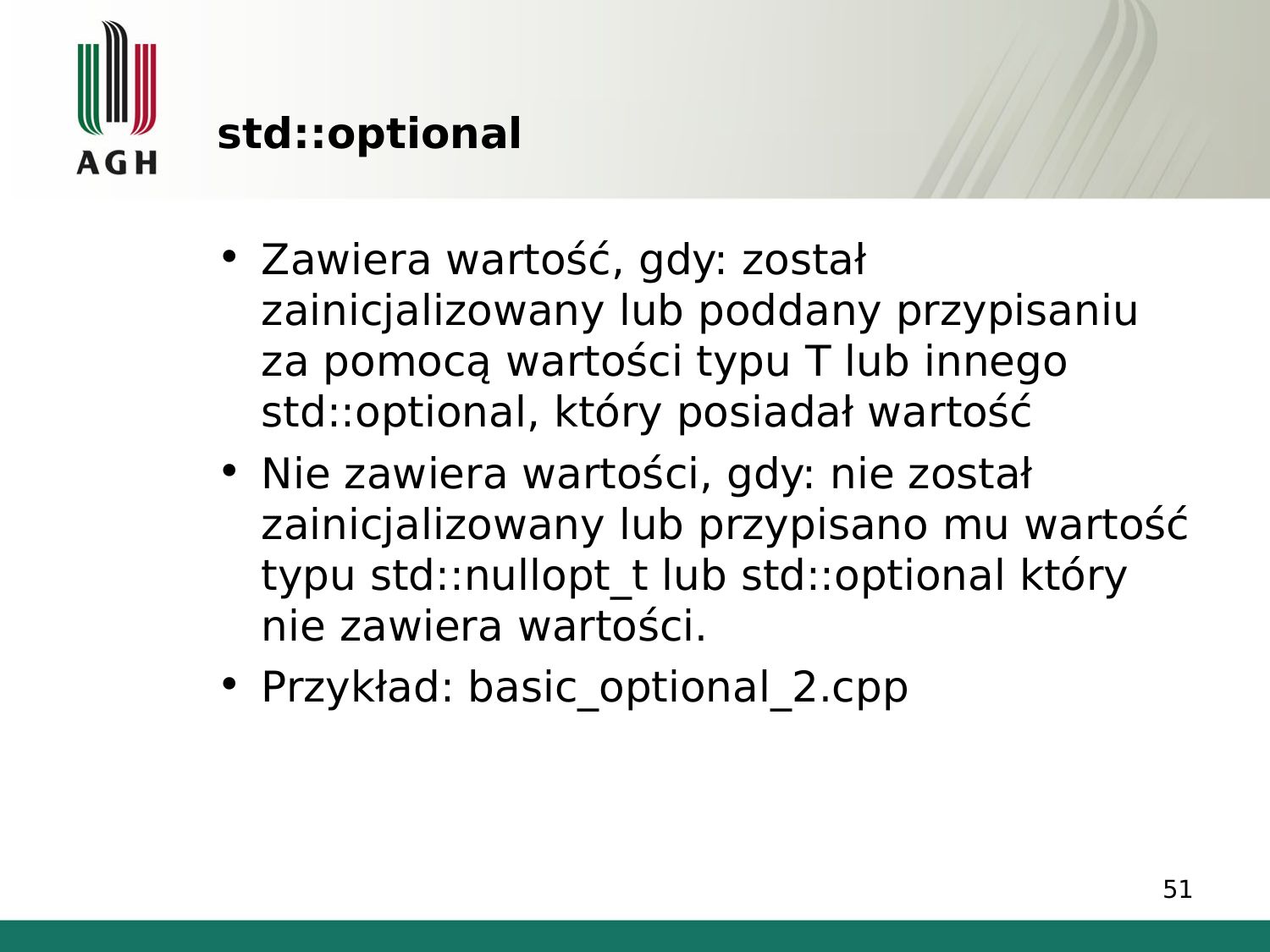

std::optional
Zawiera wartość, gdy: został zainicjalizowany lub poddany przypisaniu za pomocą wartości typu T lub innego std::optional, który posiadał wartość
Nie zawiera wartości, gdy: nie został zainicjalizowany lub przypisano mu wartość typu std::nullopt_t lub std::optional który nie zawiera wartości.
Przykład: basic_optional_2.cpp

51